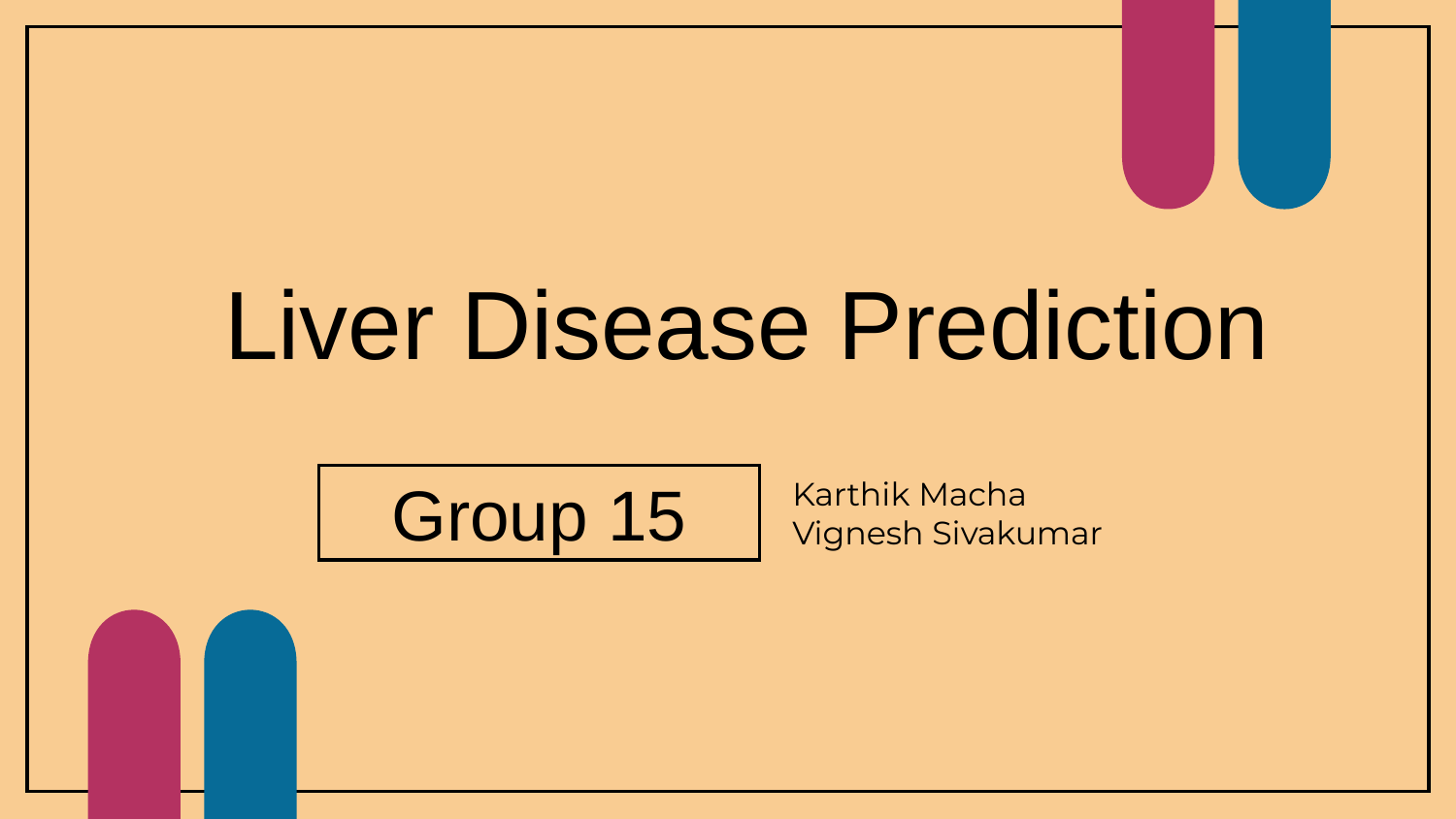

# Liver Disease Prediction
Group 15
Karthik Macha
Vignesh Sivakumar